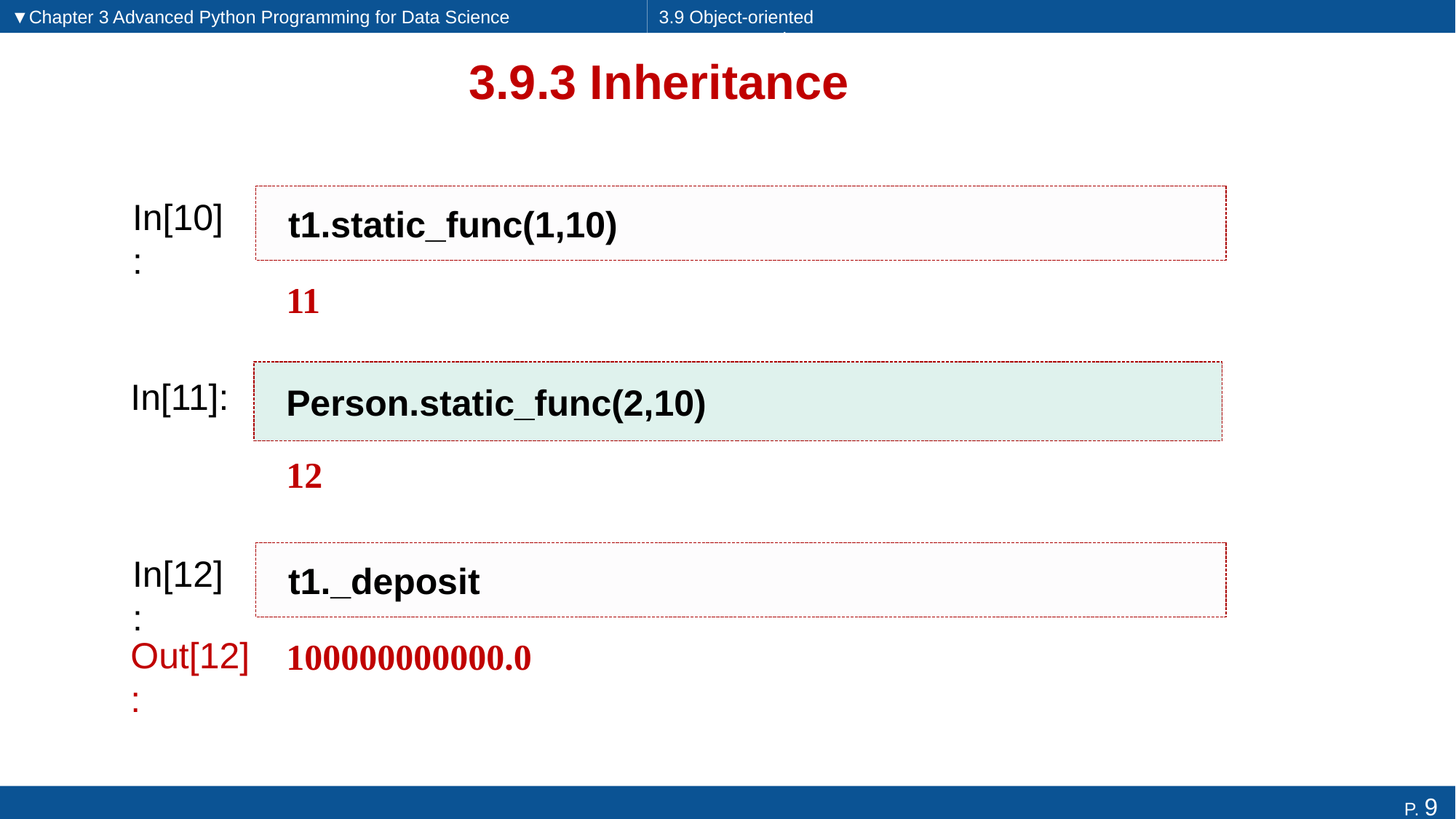

▼Chapter 3 Advanced Python Programming for Data Science
3.9 Object-oriented programming
# 3.9.3 Inheritance
t1.static_func(1,10)
In[10]:

11
Person.static_func(2,10)
In[11]:

12
t1._deposit
In[12]:

100000000000.0
Out[12]: